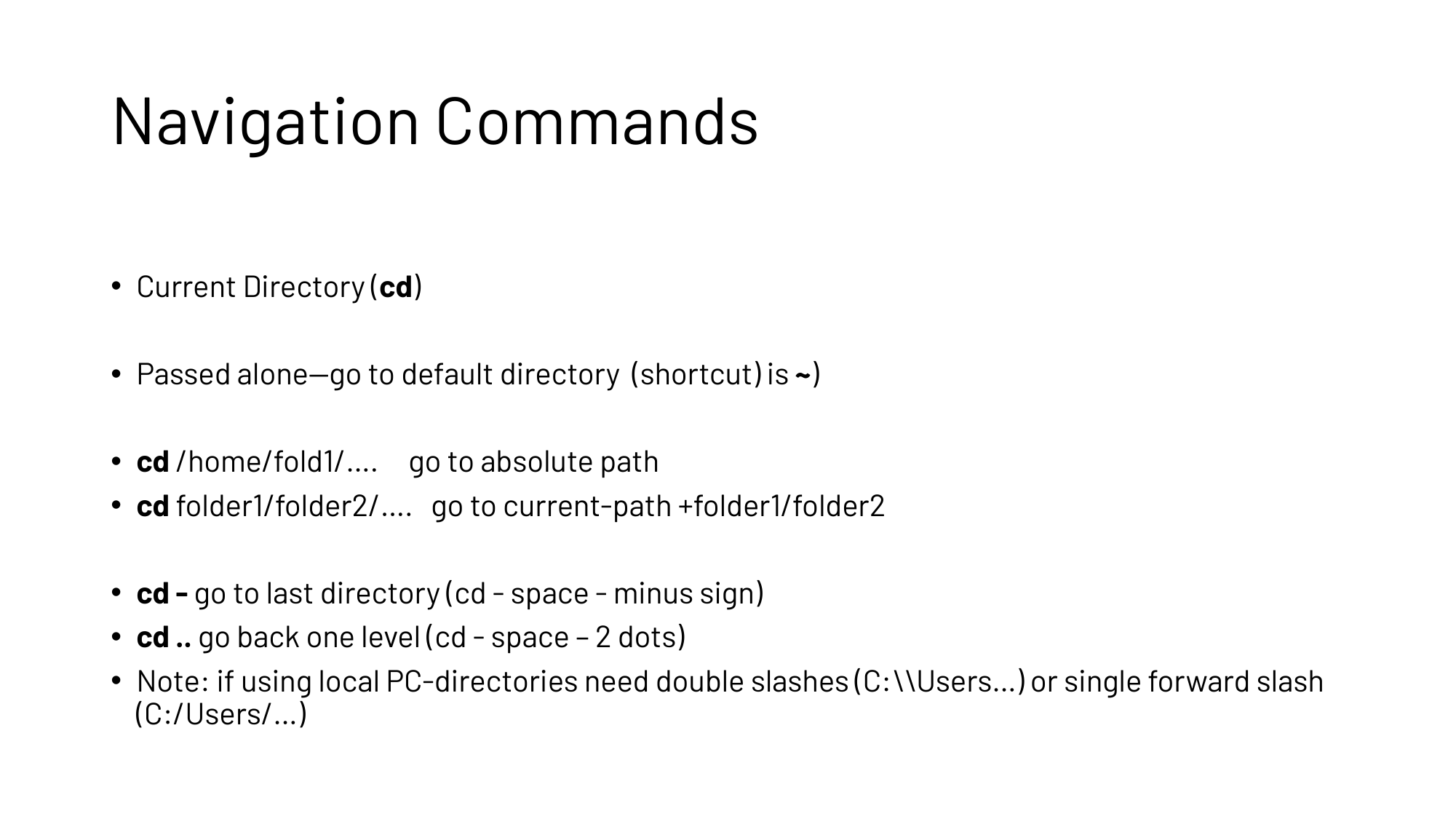

# Navigation Commands

Current Directory (cd)

Passed alone—go to default directory  (shortcut) is ~)

cd /home/fold1/….     go to absolute path
cd folder1/folder2/….   go to current-path +folder1/folder2

cd - go to last directory (cd - space - minus sign)
cd .. go back one level (cd - space – 2 dots)
Note: if using local PC-directories need double slashes (C:\\Users…) or single forward slash (C:/Users/…)